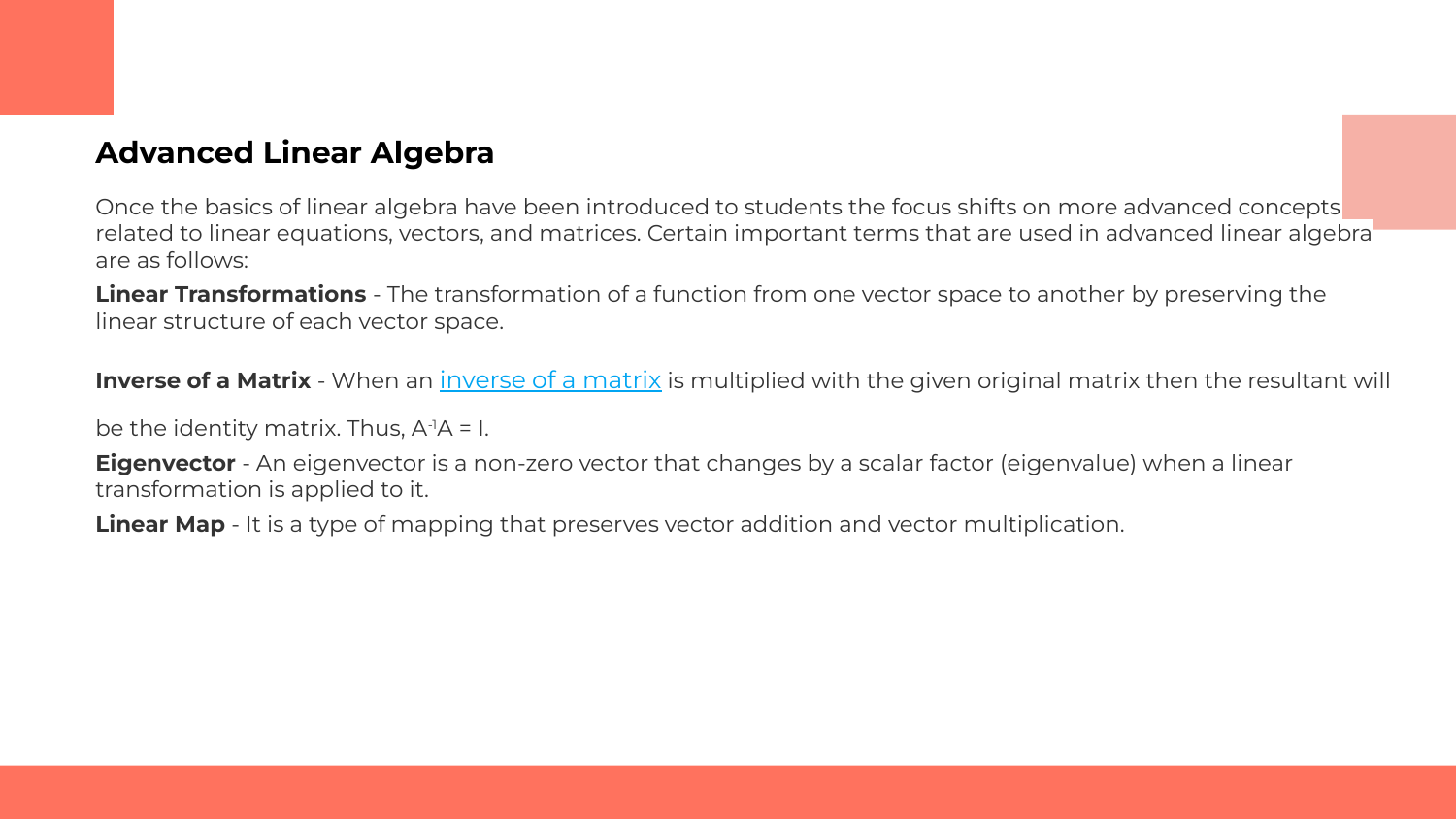

Advanced Linear Algebra
Once the basics of linear algebra have been introduced to students the focus shifts on more advanced concepts related to linear equations, vectors, and matrices. Certain important terms that are used in advanced linear algebra are as follows:
Linear Transformations - The transformation of a function from one vector space to another by preserving the linear structure of each vector space.
Inverse of a Matrix - When an inverse of a matrix is multiplied with the given original matrix then the resultant will be the identity matrix. Thus, A-1A = I.
Eigenvector - An eigenvector is a non-zero vector that changes by a scalar factor (eigenvalue) when a linear transformation is applied to it.
Linear Map - It is a type of mapping that preserves vector addition and vector multiplication.